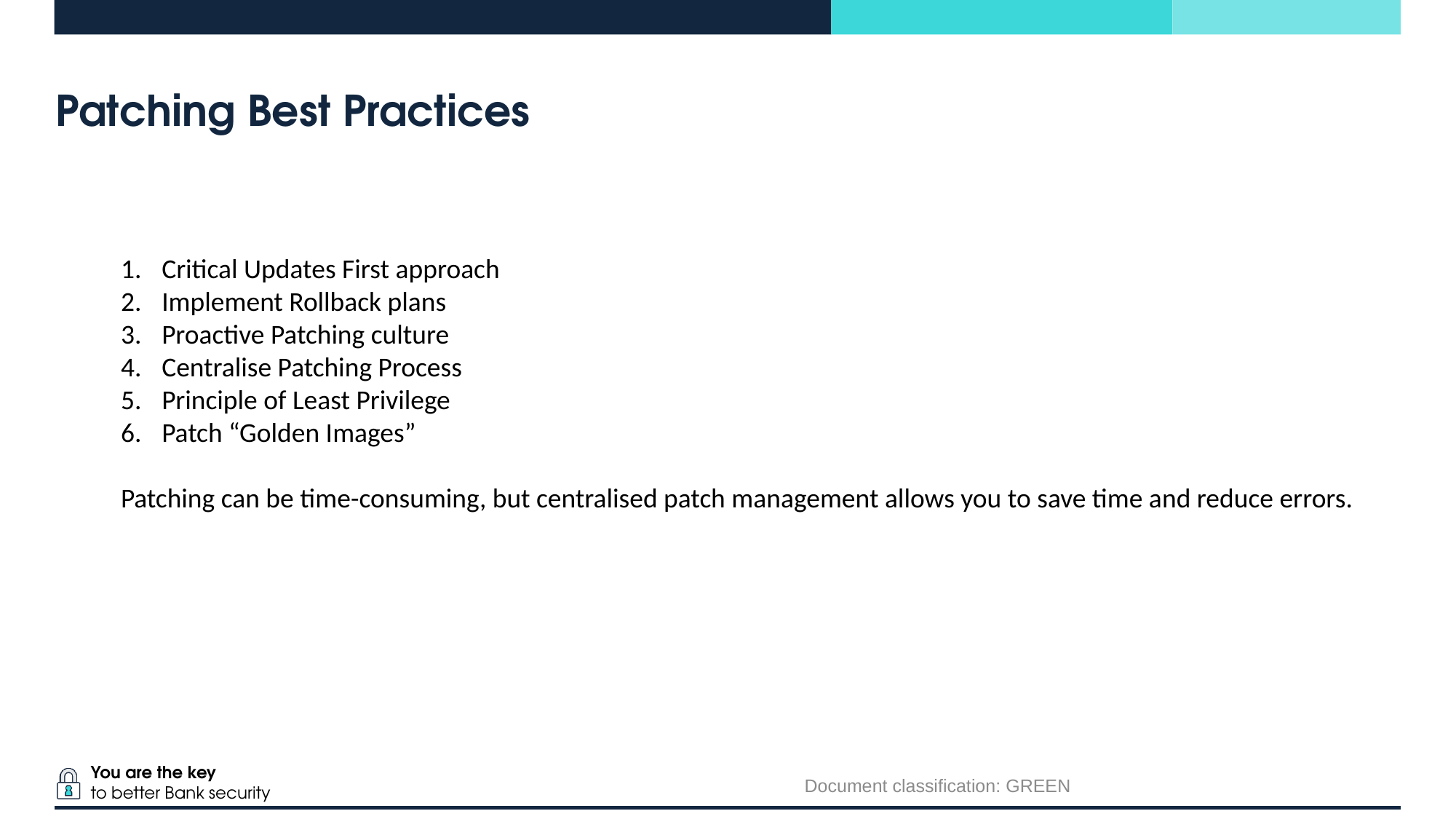

# Patching Best Practices
Critical Updates First approach
Implement Rollback plans
Proactive Patching culture
Centralise Patching Process
Principle of Least Privilege
Patch “Golden Images”

Patching can be time-consuming, but centralised patch management allows you to save time and reduce errors.

Document classification: GREEN